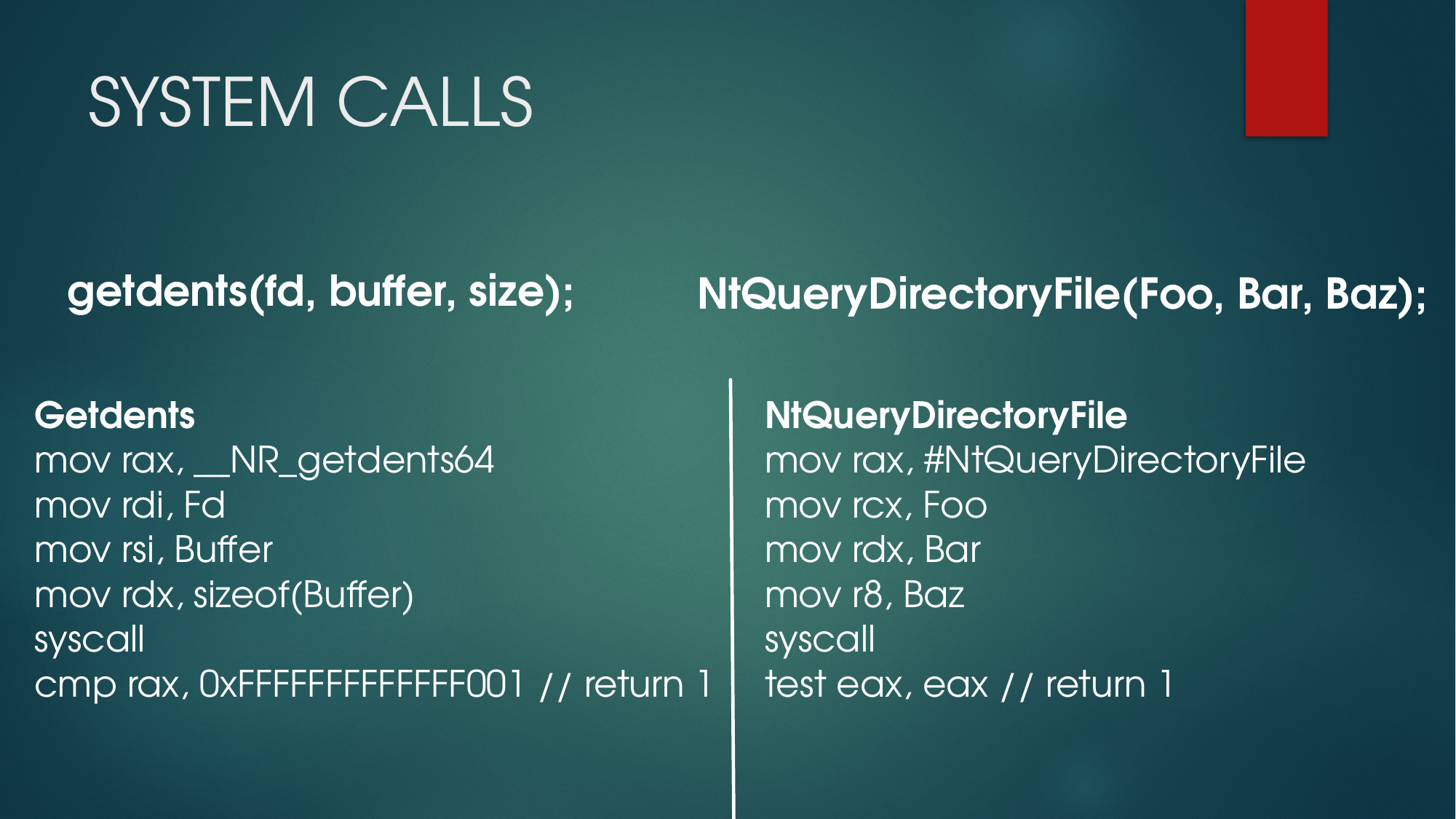

# SYSTEM CALLS
getdents(fd, buffer, size);
NtQueryDirectoryFile(Foo, Bar, Baz);
| Getdents | NtQueryDirectoryFile |
| --- | --- |
| mov rax, \_\_NR\_getdents64 | mov rax, #NtQueryDirectoryFile |
| mov rdi, Fd | mov rcx, Foo |
| mov rsi, Buffer | mov rdx, Bar |
| mov rdx, sizeof(Buffer) | mov r8, Baz |
| syscall | syscall |
| cmp rax, 0xFFFFFFFFFFFFF001 // return 1 | test eax, eax // return 1 |